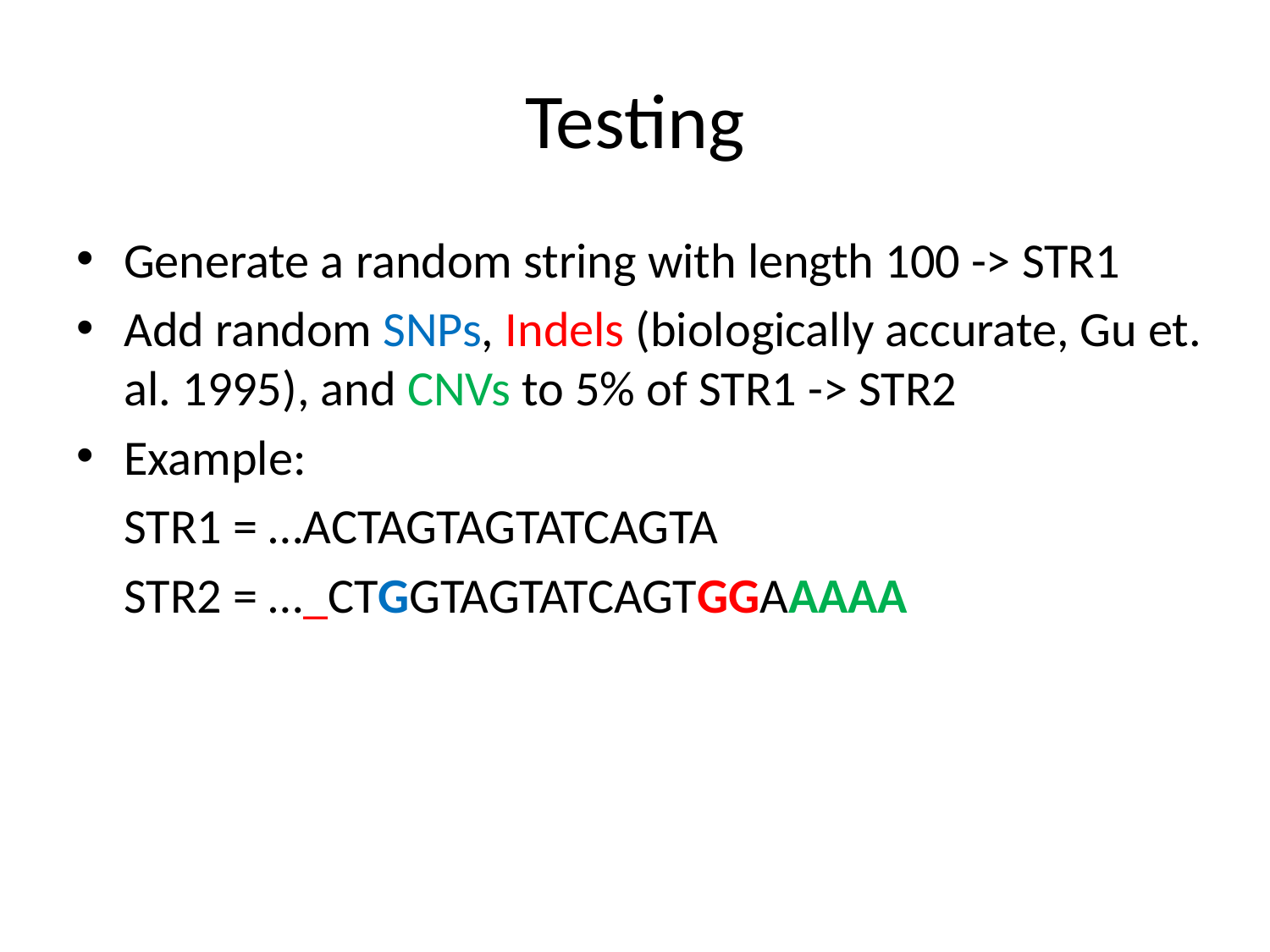

# Testing
Generate a random string with length 100 -> STR1
Add random SNPs, Indels (biologically accurate, Gu et. al. 1995), and CNVs to 5% of STR1 -> STR2
Example:
	STR1 = …ACTAGTAGTATCAGTA
	STR2 = …_CTGGTAGTATCAGTGGAAAAA